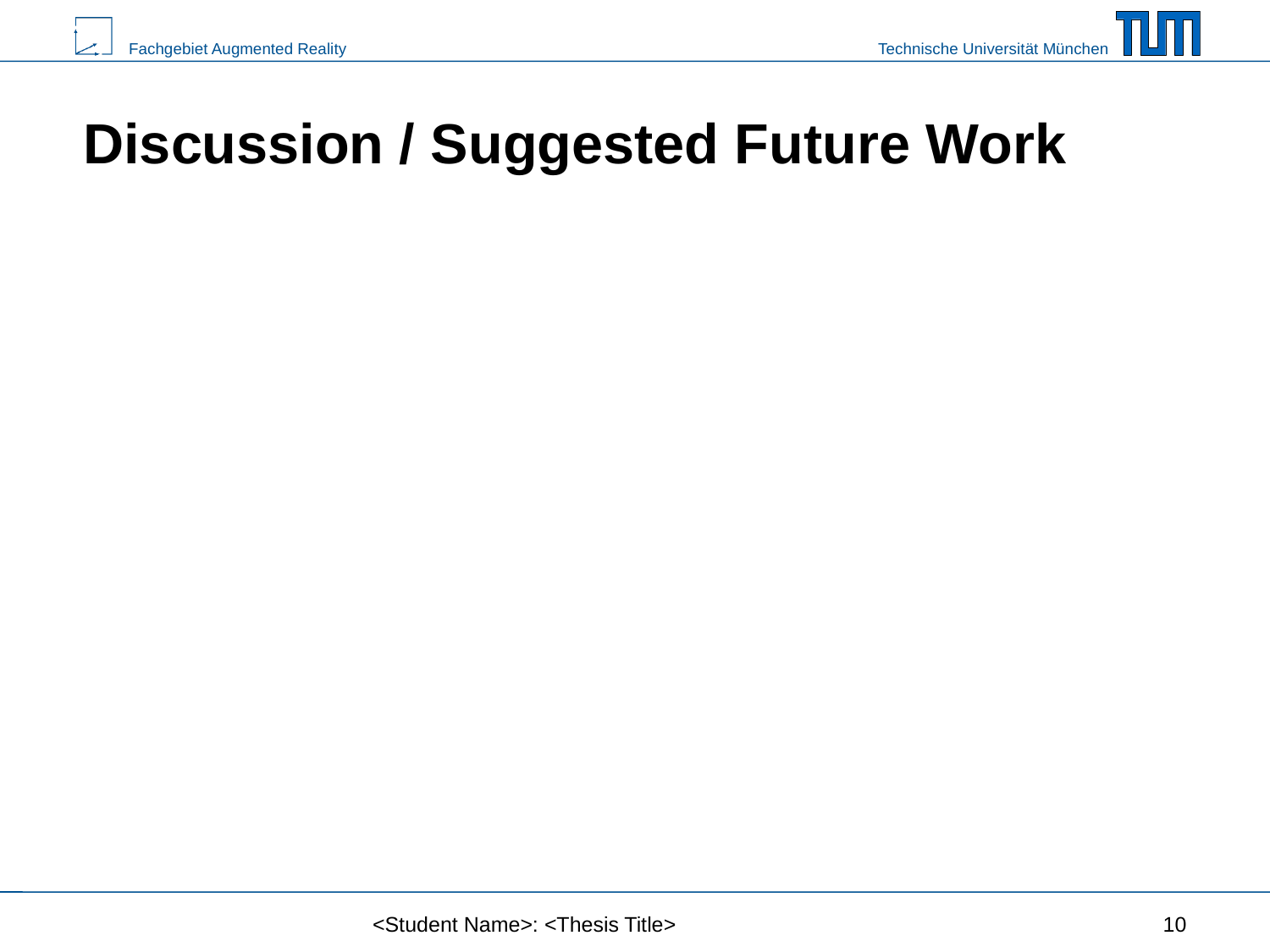

# Discussion / Suggested Future Work

<Student Name>: <Thesis Title>
10